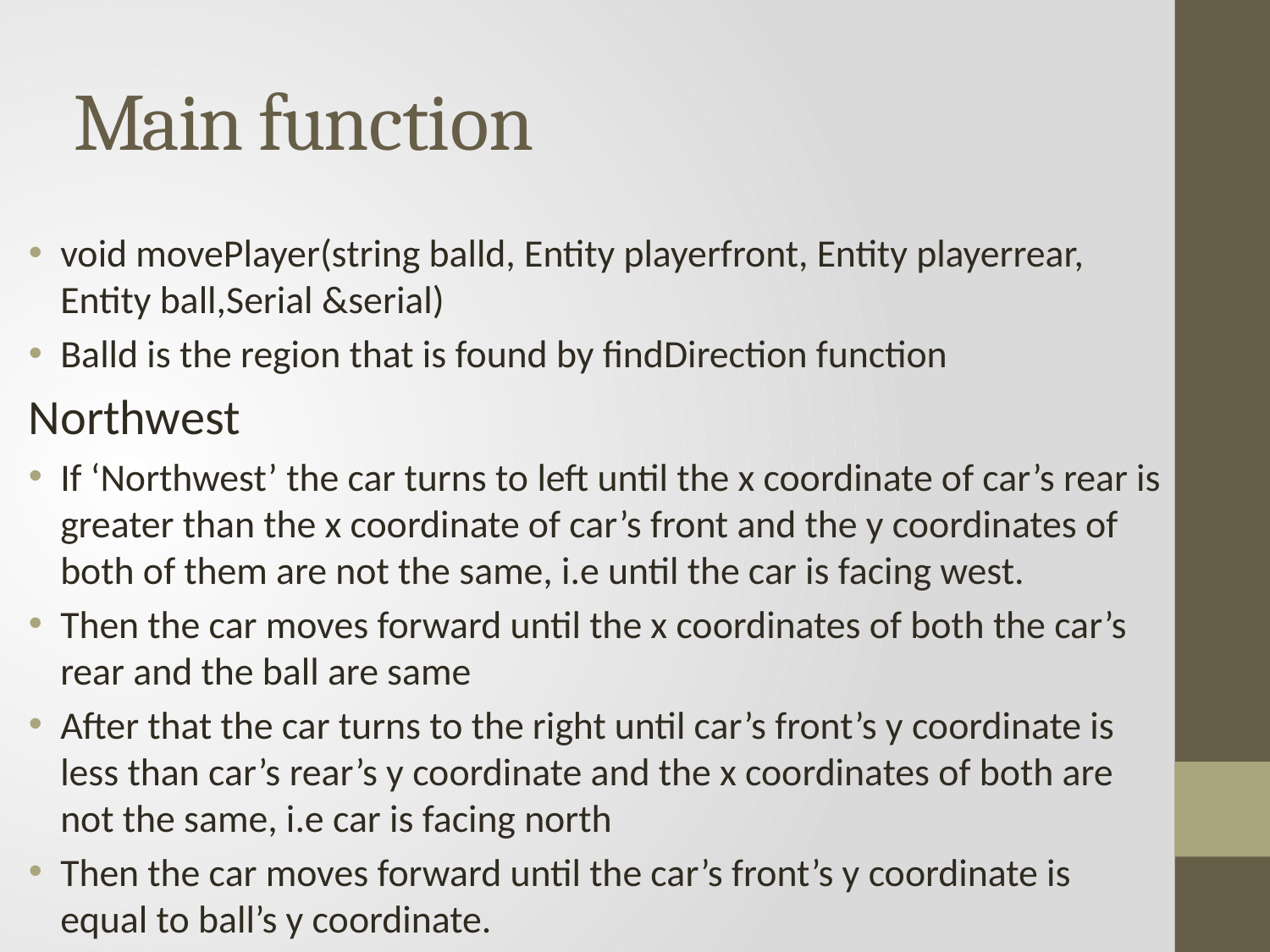

# Main function
void movePlayer(string balld, Entity playerfront, Entity playerrear, Entity ball,Serial &serial)
Balld is the region that is found by findDirection function
Northwest
If ‘Northwest’ the car turns to left until the x coordinate of car’s rear is greater than the x coordinate of car’s front and the y coordinates of both of them are not the same, i.e until the car is facing west.
Then the car moves forward until the x coordinates of both the car’s rear and the ball are same
After that the car turns to the right until car’s front’s y coordinate is less than car’s rear’s y coordinate and the x coordinates of both are not the same, i.e car is facing north
Then the car moves forward until the car’s front’s y coordinate is equal to ball’s y coordinate.